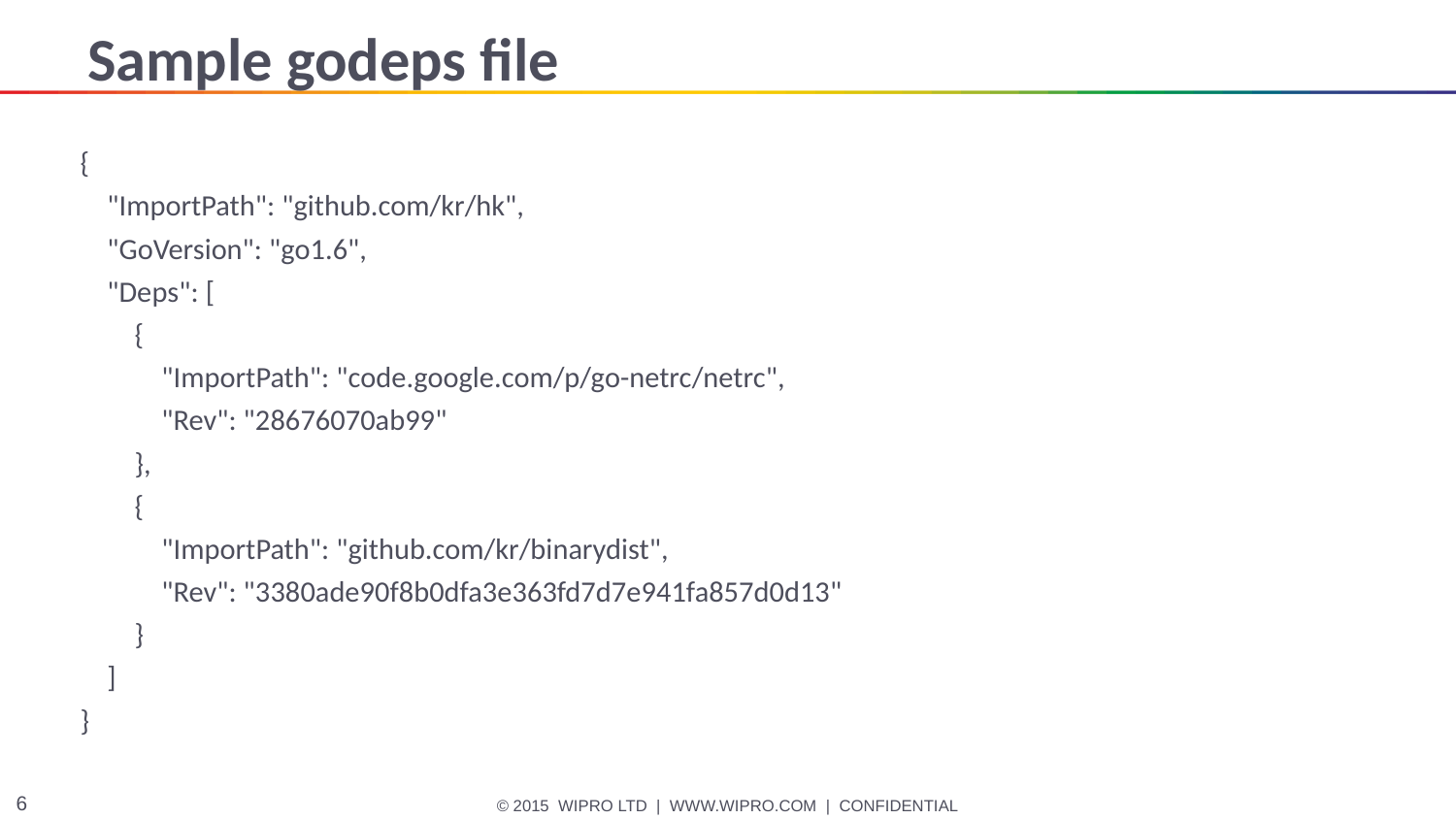

# Sample godeps file
{
    "ImportPath": "github.com/kr/hk",
    "GoVersion": "go1.6",
    "Deps": [
        {
            "ImportPath": "code.google.com/p/go-netrc/netrc",
            "Rev": "28676070ab99"
        },
        {
            "ImportPath": "github.com/kr/binarydist",
            "Rev": "3380ade90f8b0dfa3e363fd7d7e941fa857d0d13"
        }
    ]
}